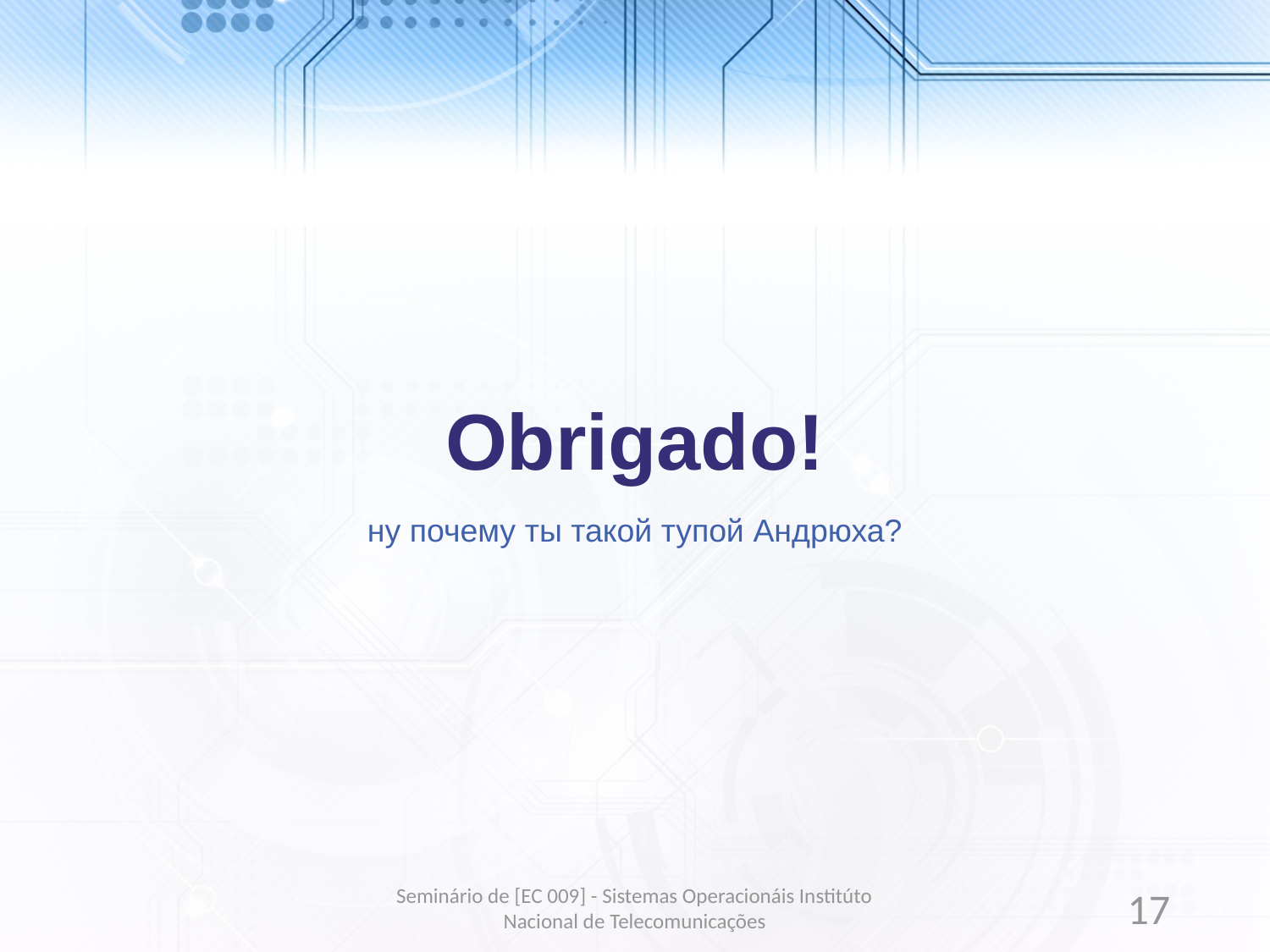

# Obrigado!
ну почему ты такой тупой Андрюха?
17
Seminário de [EC 009] - Sistemas Operacionáis Institúto Nacional de Telecomunicações